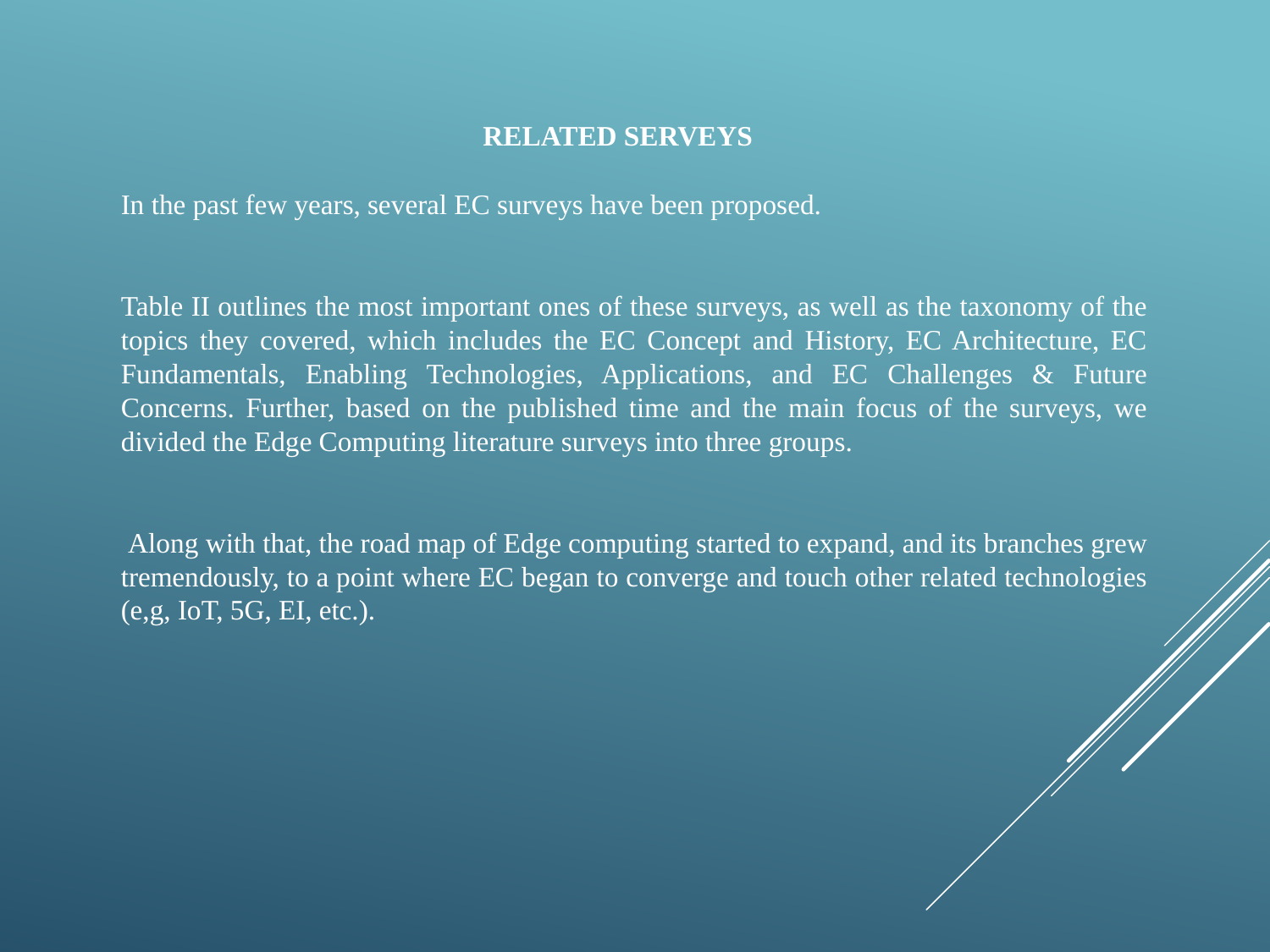

RELATED SERVEYS

In the past few years, several EC surveys have been proposed.

Table II outlines the most important ones of these surveys, as well as the taxonomy of the topics they covered, which includes the EC Concept and History, EC Architecture, EC Fundamentals, Enabling Technologies, Applications, and EC Challenges & Future Concerns. Further, based on the published time and the main focus of the surveys, we divided the Edge Computing literature surveys into three groups.

 Along with that, the road map of Edge computing started to expand, and its branches grew tremendously, to a point where EC began to converge and touch other related technologies (e,g, IoT, 5G, EI, etc.).